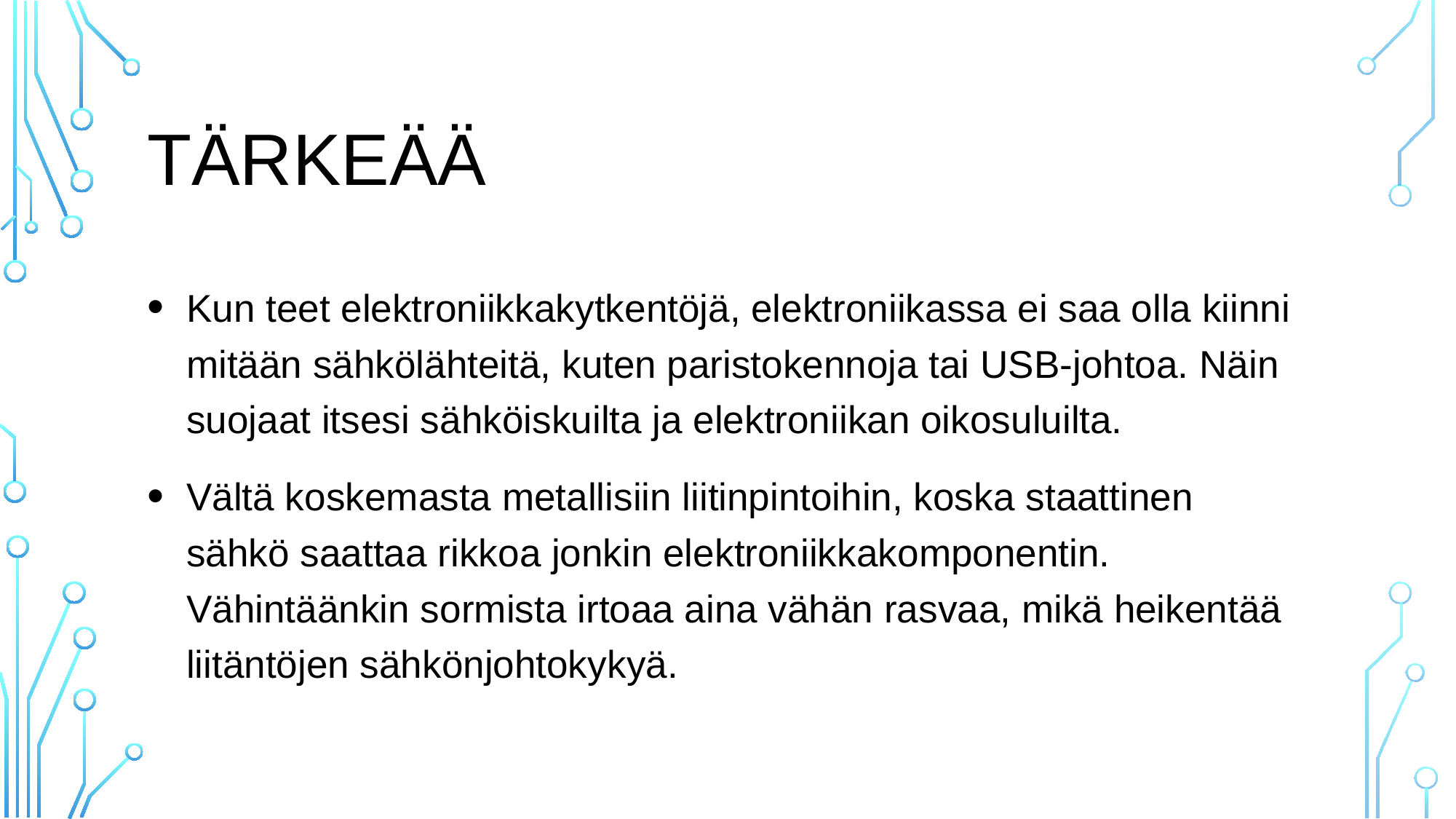

# Tärkeää
Kun teet elektroniikkakytkentöjä, elektroniikassa ei saa olla kiinni mitään sähkölähteitä, kuten paristokennoja tai USB-johtoa. Näin suojaat itsesi sähköiskuilta ja elektroniikan oikosuluilta.
Vältä koskemasta metallisiin liitinpintoihin, koska staattinen sähkö saattaa rikkoa jonkin elektroniikkakomponentin. Vähintäänkin sormista irtoaa aina vähän rasvaa, mikä heikentää liitäntöjen sähkönjohtokykyä.